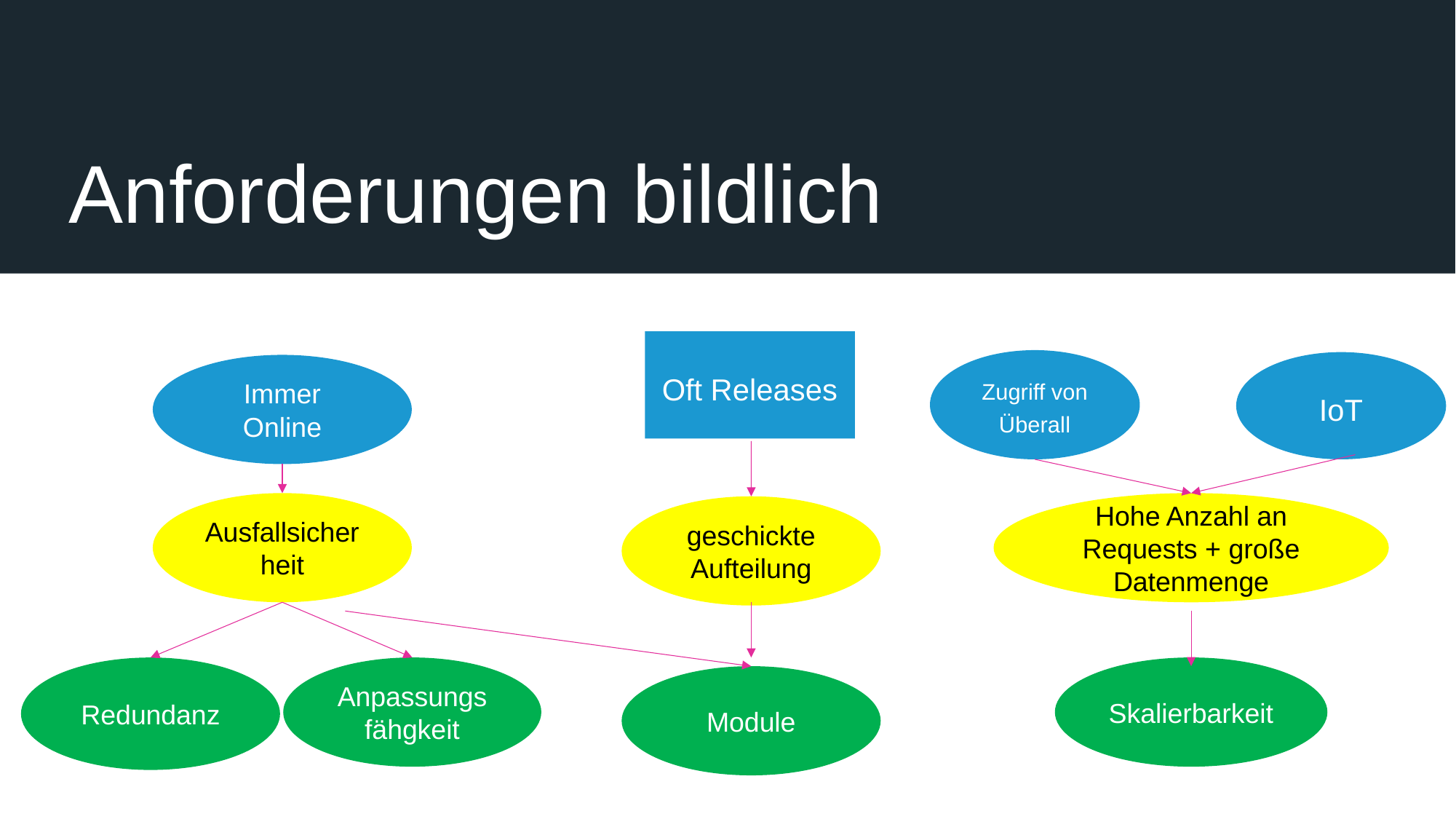

# Anforderungen bildlich
Oft Releases
Zugriff von Überall
IoT
Immer Online
Ausfallsicherheit
Hohe Anzahl an Requests + große Datenmenge
geschickte Aufteilung
Redundanz
Anpassungs
fähgkeit
Skalierbarkeit
Module